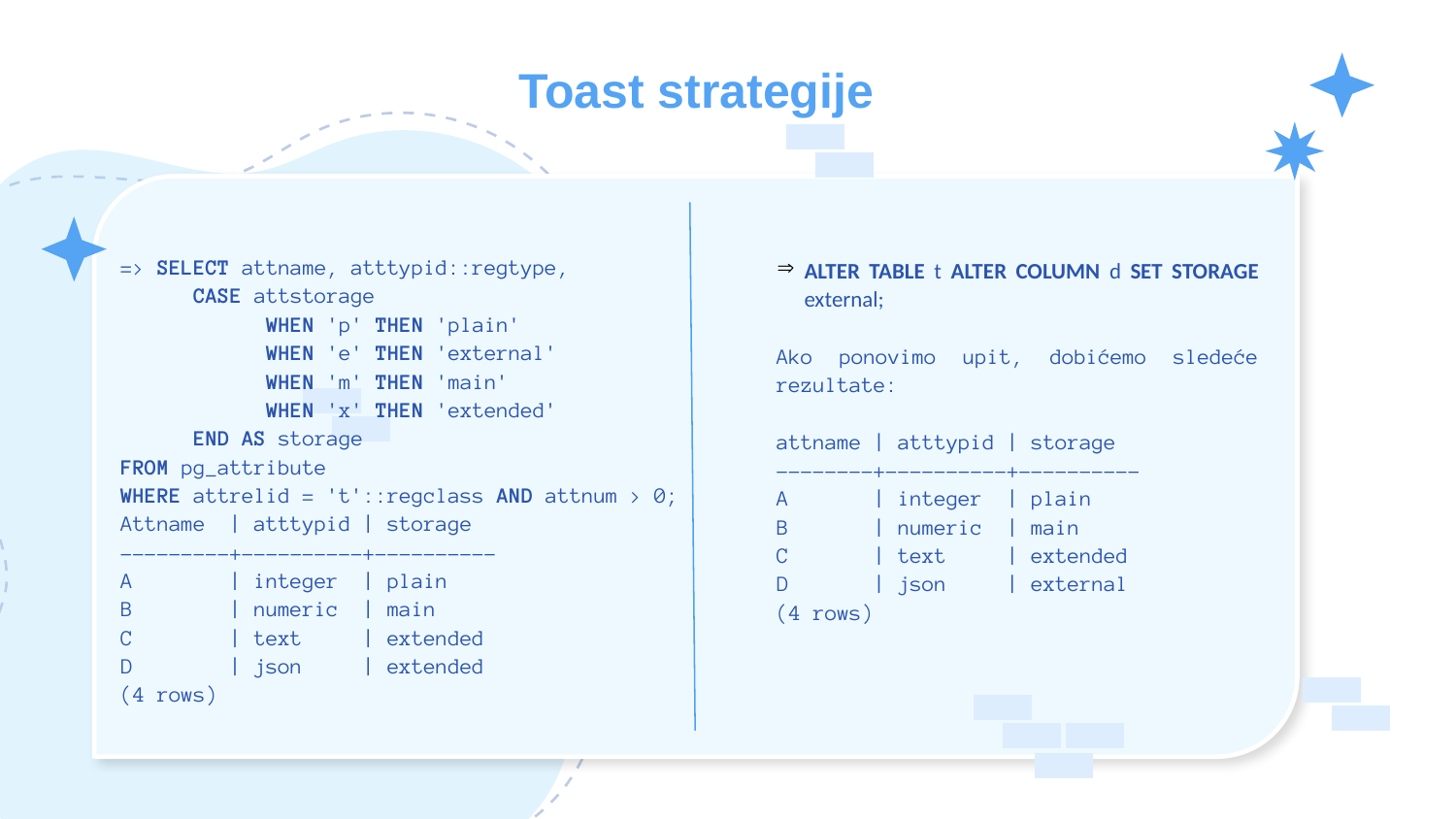

# Toast strategije

=> SELECT attname, atttypid::regtype,
CASE attstorage
WHEN 'p' THEN 'plain'
WHEN 'e' THEN 'external'
WHEN 'm' THEN 'main'
WHEN 'x' THEN 'extended'
END AS storage
FROM pg_attribute
WHERE attrelid = 't'::regclass AND attnum > 0;
Attname  | atttypid | storage
−−−−−−−−-+−−−−−−−−−−+−−−−−−−−−−
A        | integer  | plain
B        | numeric  | main
C        | text     | extended
D        | json     | extended
(4 rows)

ALTER TABLE t ALTER COLUMN d SET STORAGE external;

Ako ponovimo upit, dobićemo sledeće rezultate:

attname | atttypid | storage
−−−−−−−−+−−−−−−−−−−+−−−−−−−−−−
A       | integer  | plain
B       | numeric  | main
C       | text     | extended
D       | json     | external
(4 rows)